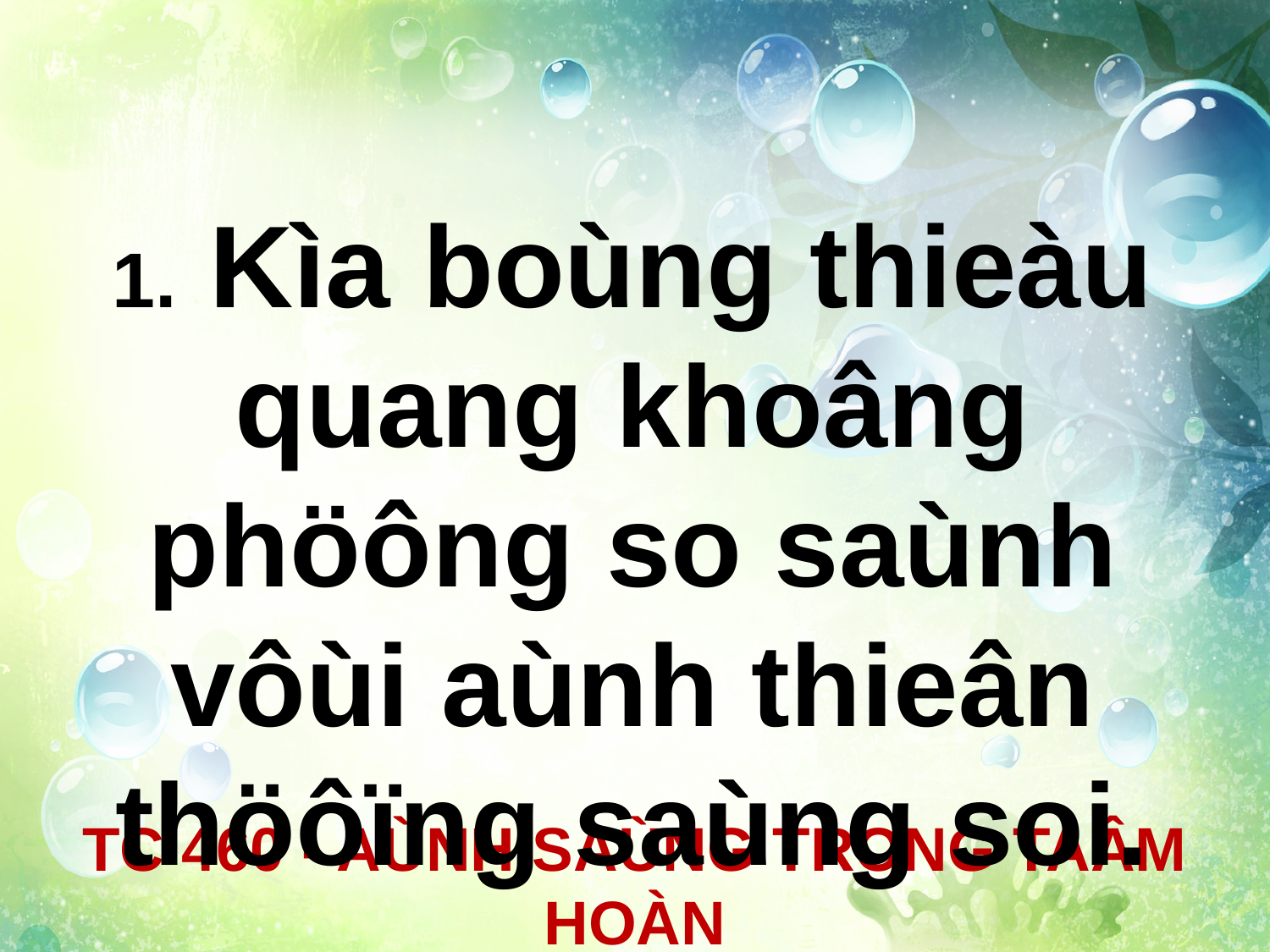

1. Kìa boùng thieàu quang khoâng phöông so saùnh vôùi aùnh thieân thöôïng saùng soi.
TC 460 - AÙNH SAÙNG TRONG TAÂM HOÀN